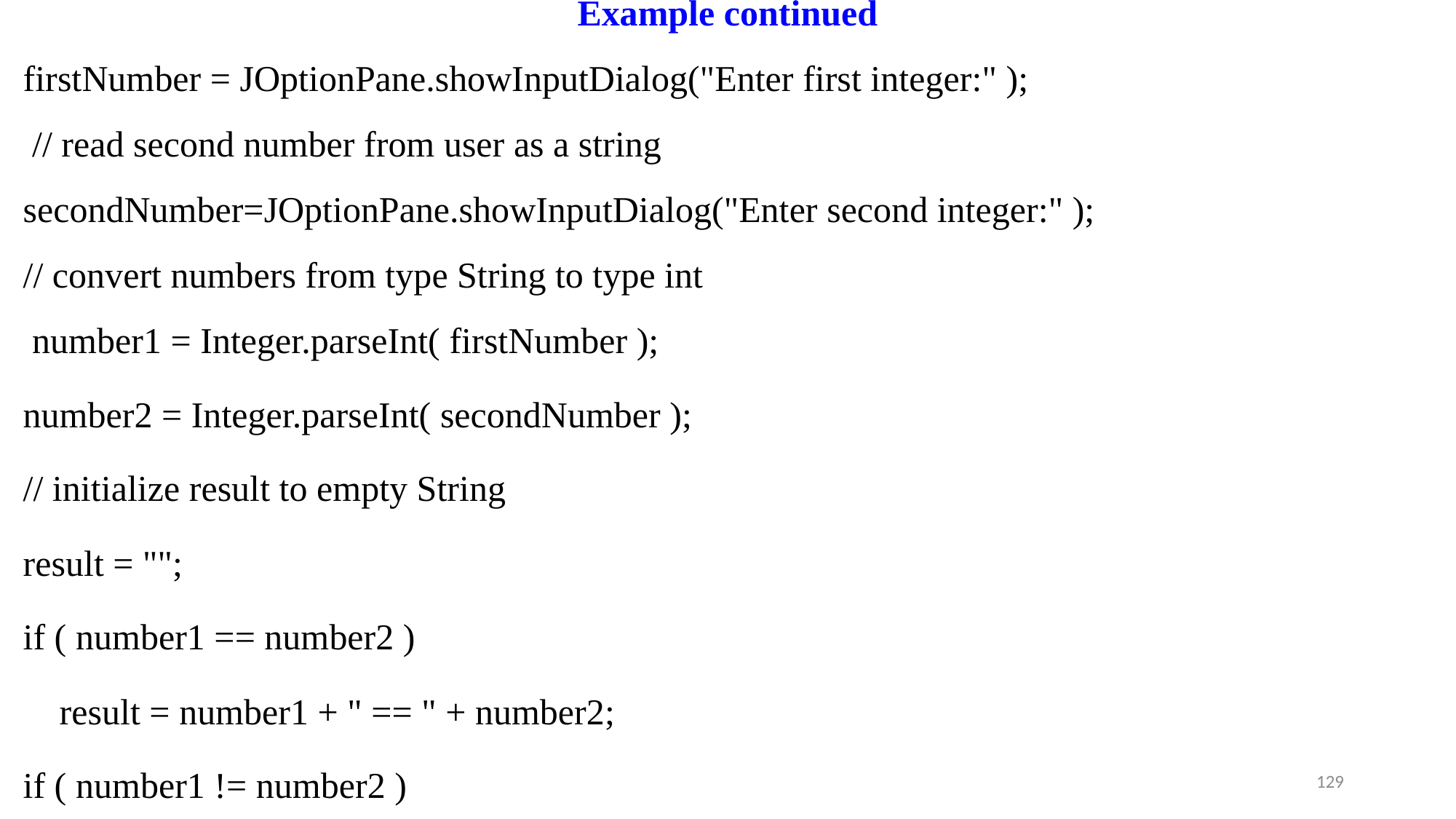

# Example continued
firstNumber = JOptionPane.showInputDialog("Enter first integer:" );
 // read second number from user as a string
secondNumber=JOptionPane.showInputDialog("Enter second integer:" );
// convert numbers from type String to type int
 number1 = Integer.parseInt( firstNumber );
number2 = Integer.parseInt( secondNumber );
// initialize result to empty String
result = "";
if ( number1 == number2 )
    result = number1 + " == " + number2;
if ( number1 != number2 )

129